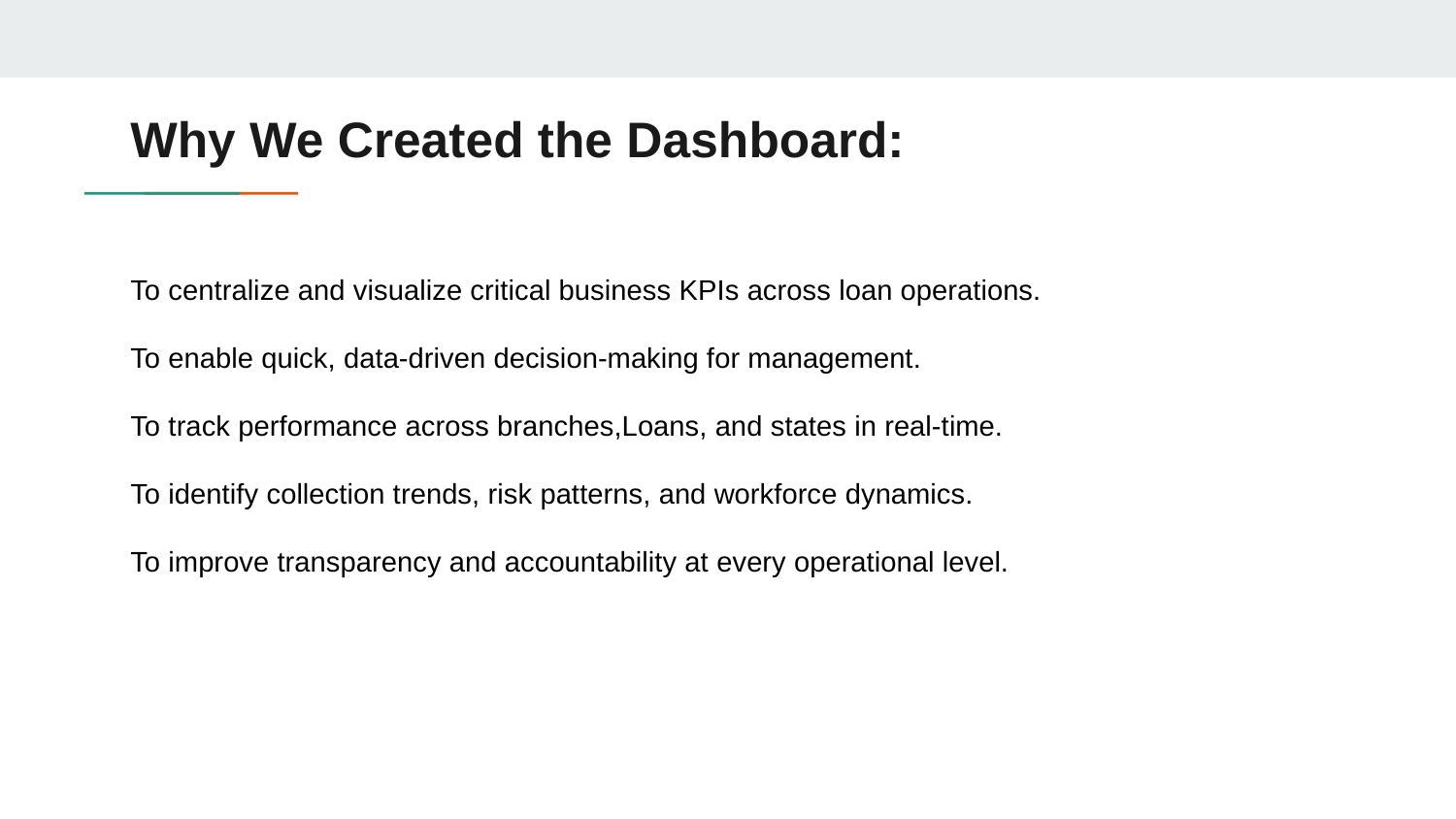

# Why We Created the Dashboard:
To centralize and visualize critical business KPIs across loan operations.
To enable quick, data-driven decision-making for management.
To track performance across branches,Loans, and states in real-time.
To identify collection trends, risk patterns, and workforce dynamics.
To improve transparency and accountability at every operational level.